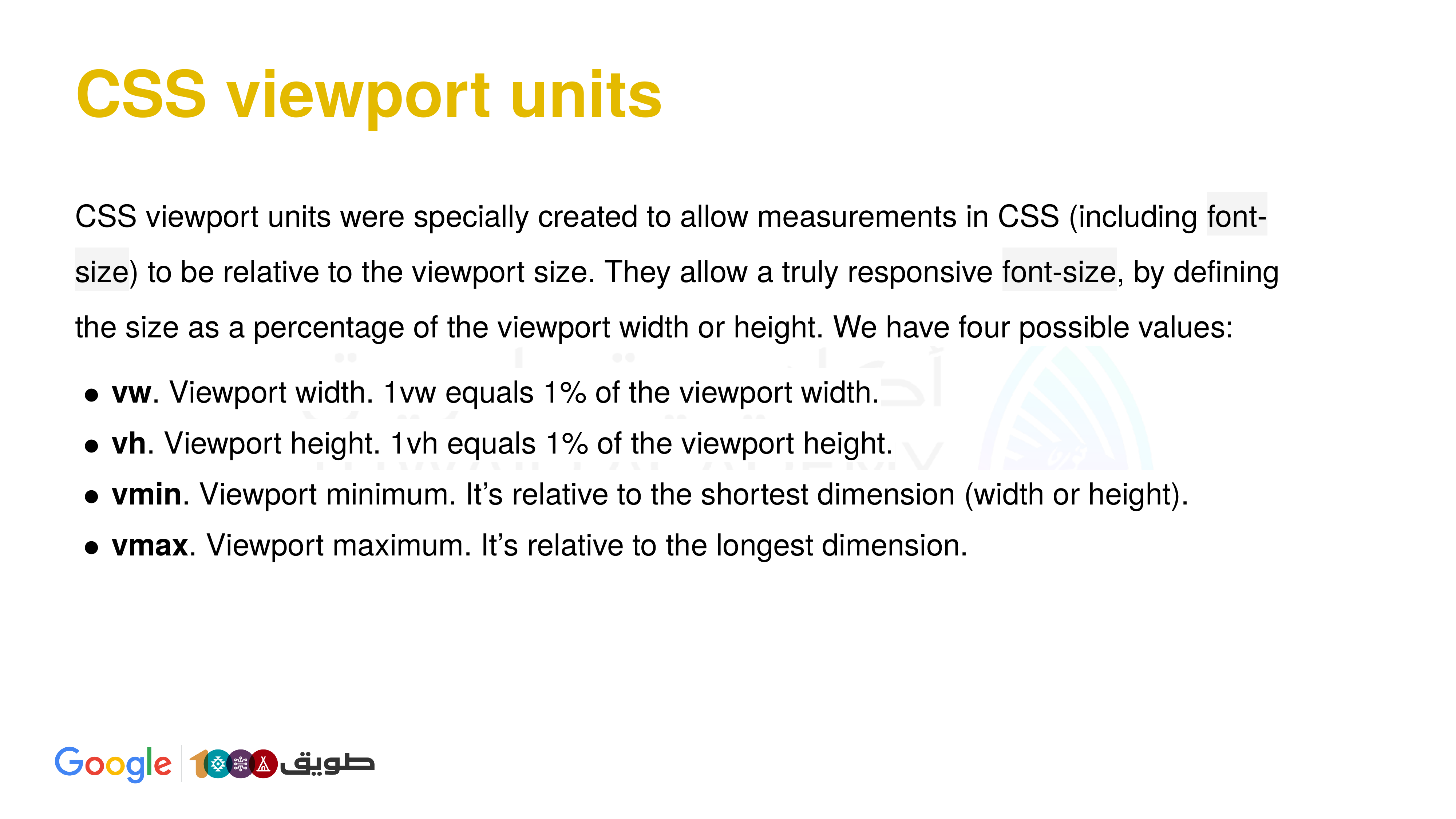

# CSS viewport units
CSS viewport units were specially created to allow measurements in CSS (including font-size) to be relative to the viewport size. They allow a truly responsive font-size, by defining the size as a percentage of the viewport width or height. We have four possible values:
vw. Viewport width. 1vw equals 1% of the viewport width.
vh. Viewport height. 1vh equals 1% of the viewport height.
vmin. Viewport minimum. It’s relative to the shortest dimension (width or height).
vmax. Viewport maximum. It’s relative to the longest dimension.